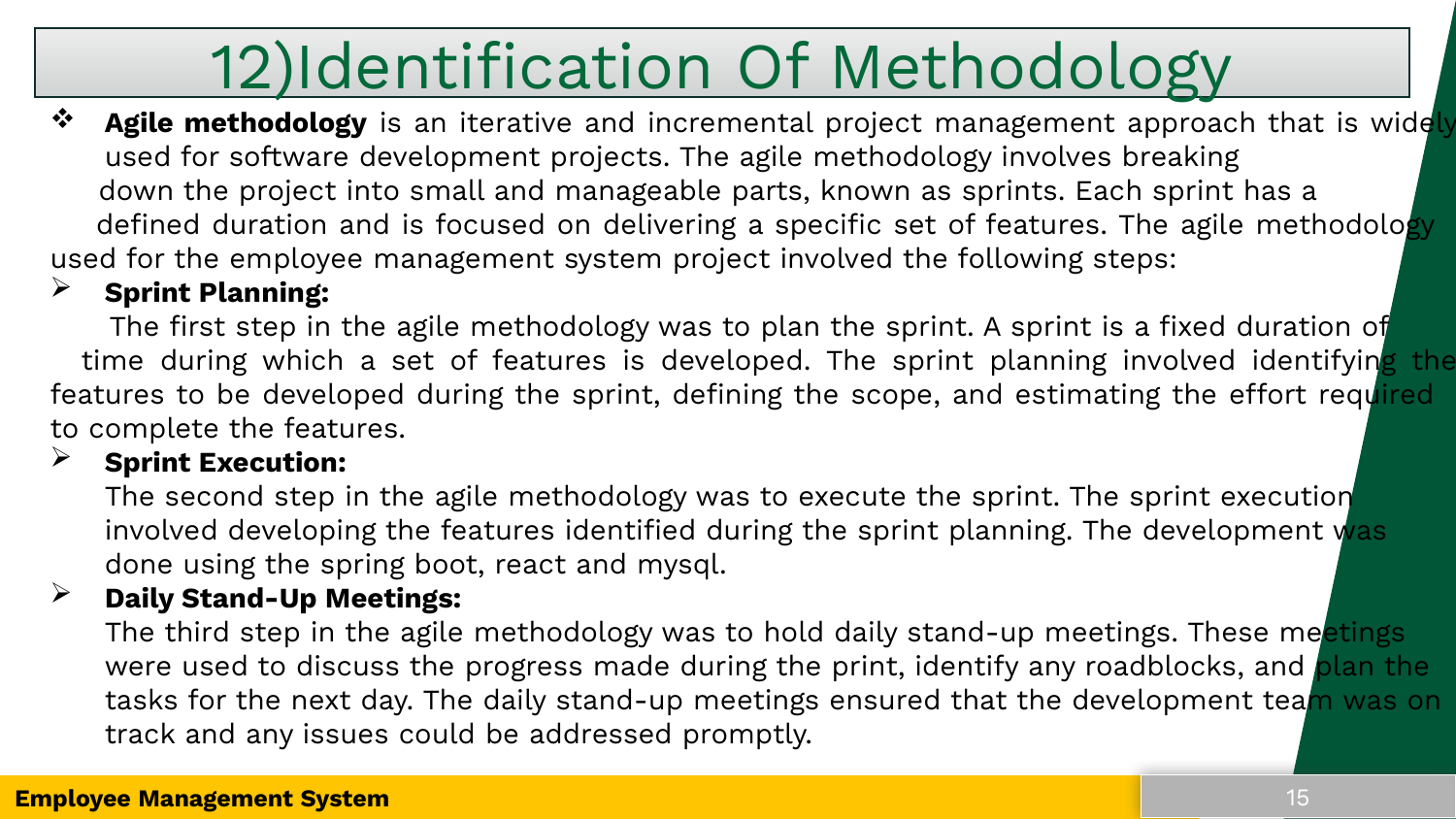

12)Identification Of Methodology
Agile methodology is an iterative and incremental project management approach that is widely used for software development projects. The agile methodology involves breaking
     down the project into small and manageable parts, known as sprints. Each sprint has a
    defined duration and is focused on delivering a specific set of features. The agile methodology   used for the employee management system project involved the following steps:
Sprint Planning:
      The first step in the agile methodology was to plan the sprint. A sprint is a fixed duration of          time during which a set of features is developed. The sprint planning involved identifying the features to be developed during the sprint, defining the scope, and estimating the effort required   to complete the features.
Sprint Execution:
The second step in the agile methodology was to execute the sprint. The sprint execution involved developing the features identified during the sprint planning. The development was done using the spring boot, react and mysql.
Daily Stand-Up Meetings:
The third step in the agile methodology was to hold daily stand-up meetings. These meetings were used to discuss the progress made during the print, identify any roadblocks, and plan the tasks for the next day. The daily stand-up meetings ensured that the development team was on track and any issues could be addressed promptly.
15
15
Employee Management System